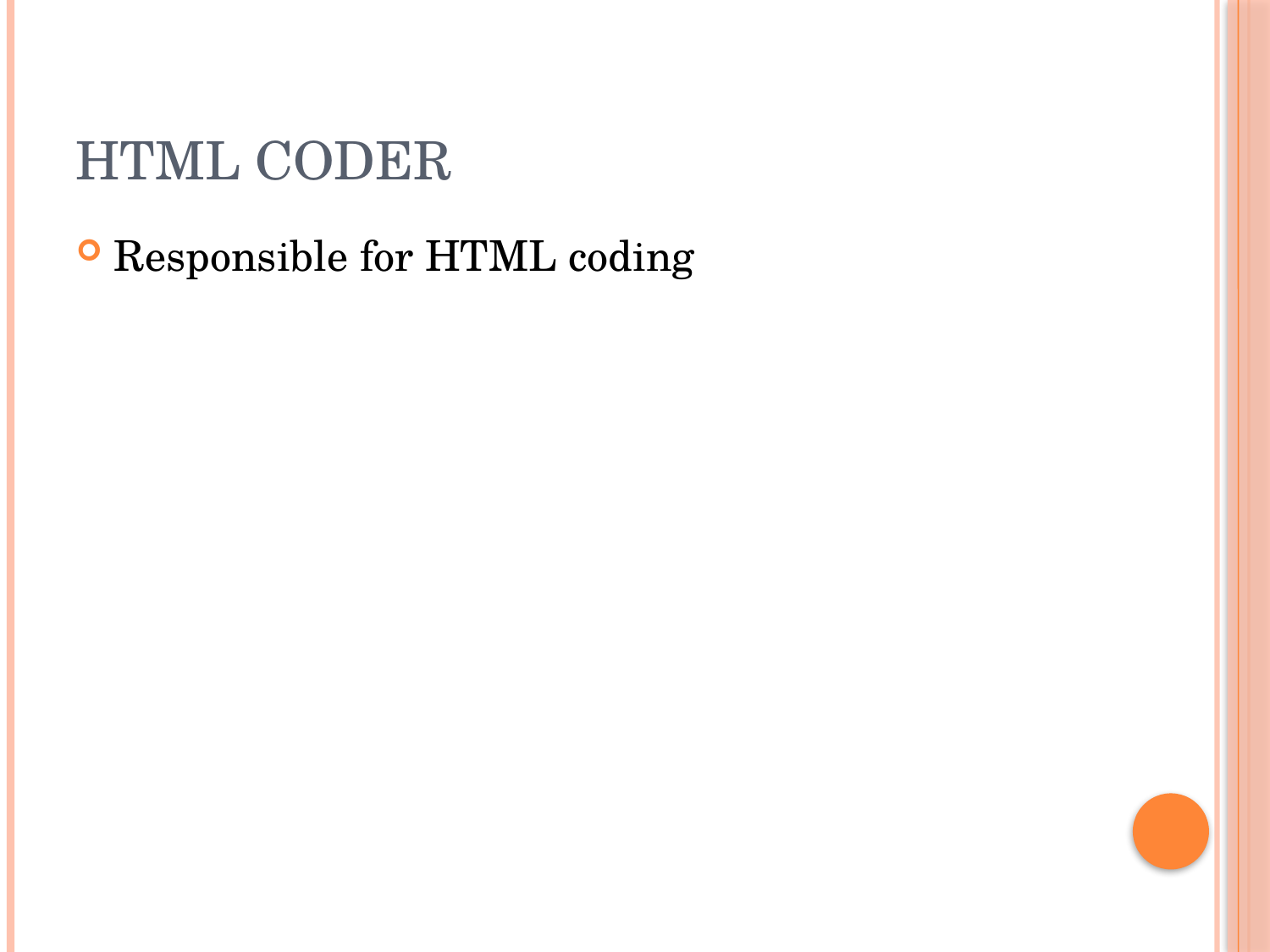

# HTML Coder
Responsible for HTML coding